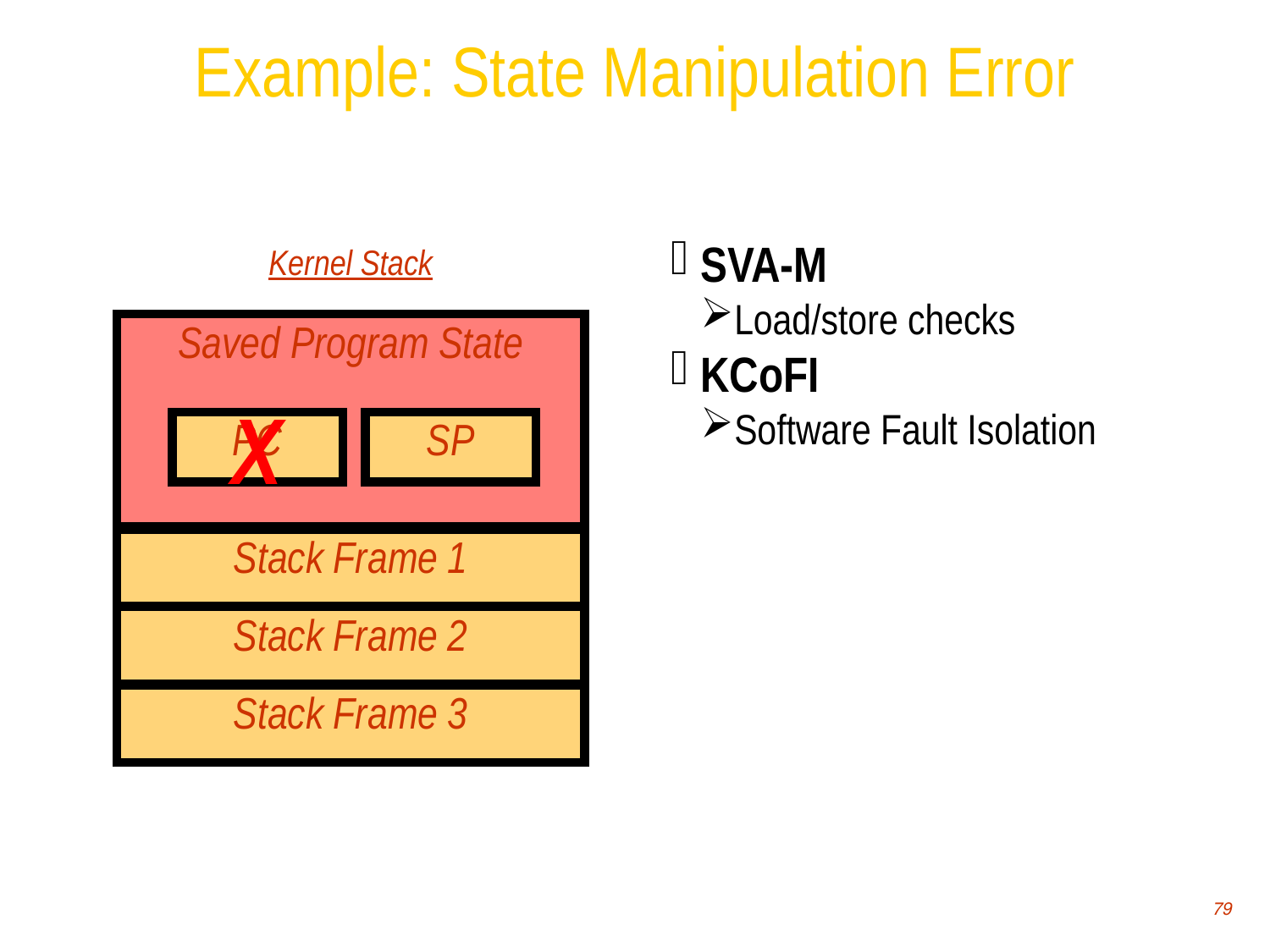

Example: State Manipulation Error
SVA-M
Load/store checks
KCoFI
Software Fault Isolation
Kernel Stack
Saved Program State
X
PC
SP
Stack Frame 1
Stack Frame 2
Stack Frame 3
79